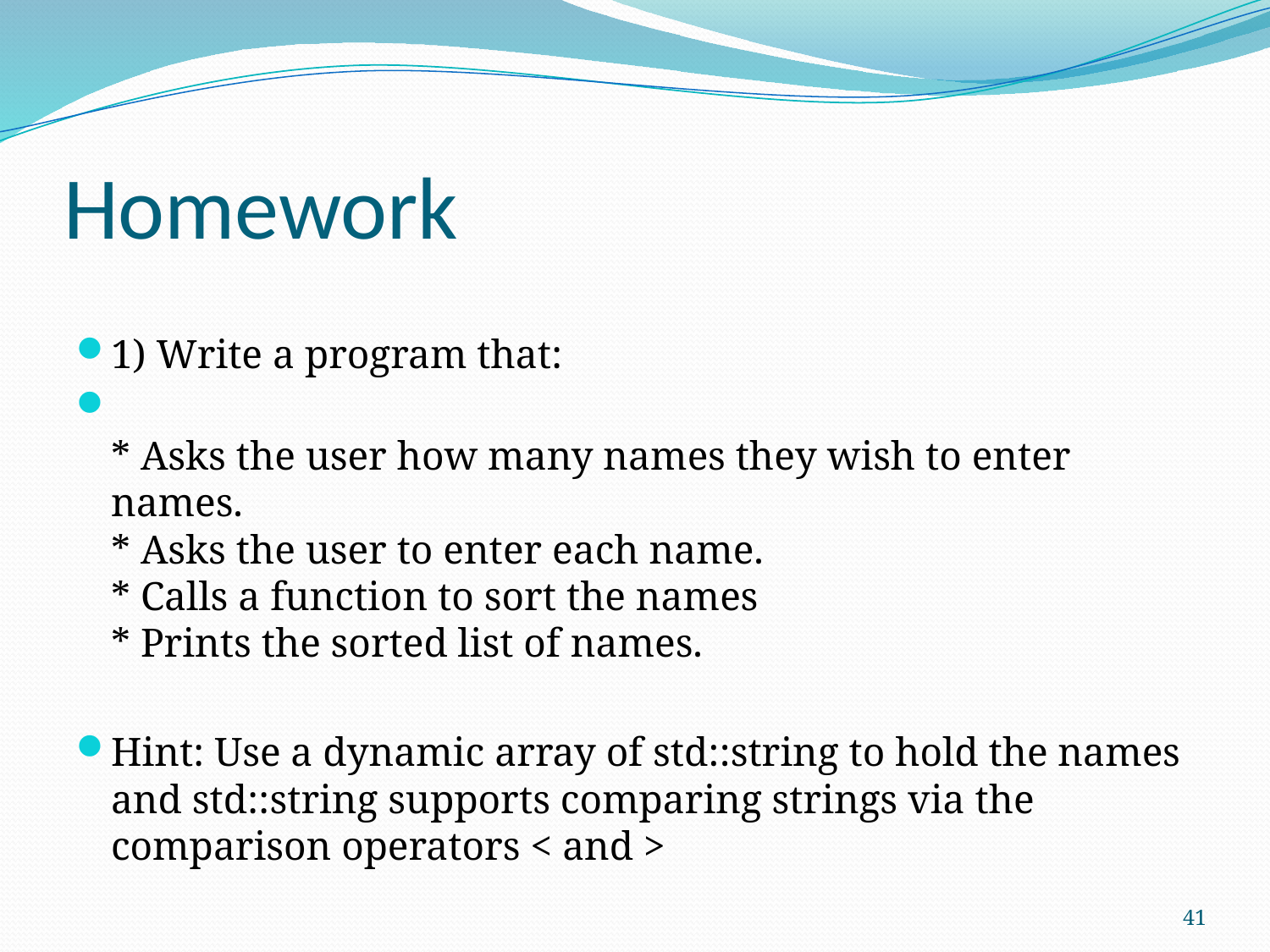

# Homework

1) Write a program that:
* Asks the user how many names they wish to enter names.
* Asks the user to enter each name.
* Calls a function to sort the names
* Prints the sorted list of names.

Hint: Use a dynamic array of std::string to hold the names and std::string supports comparing strings via the comparison operators < and >
41